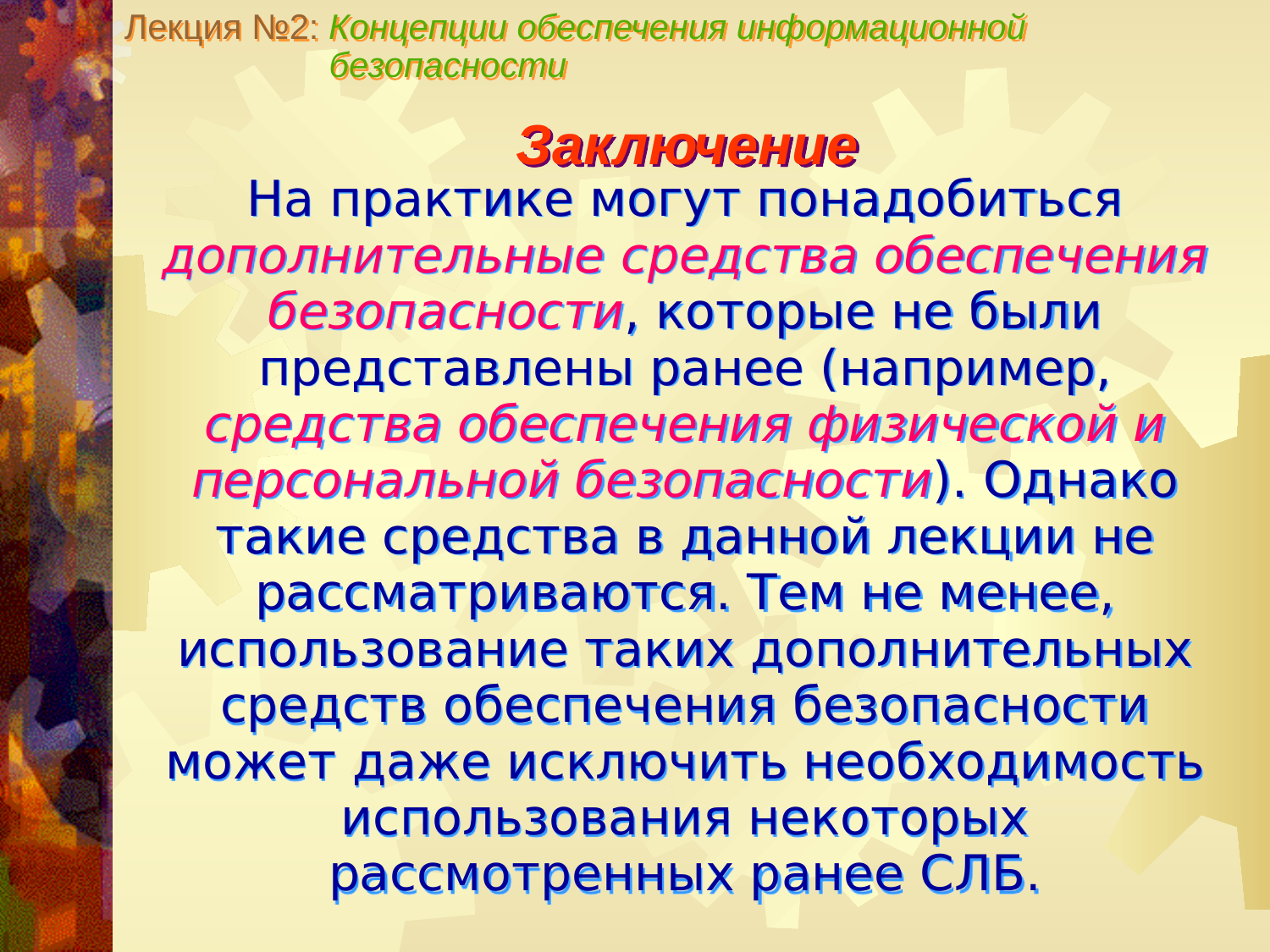

Лекция №2: Концепции обеспечения информационной
                       безопасности
Заключение
На практике могут понадобиться дополнительные средства обеспечения безопасности, которые не были представлены ранее (например, средства обеспечения физической и персональной безопасности). Однако такие средства в данной лекции не рассматриваются. Тем не менее, использование таких дополнительных средств обеспечения безопасности может даже исключить необходимость использования некоторых рассмотренных ранее СЛБ.